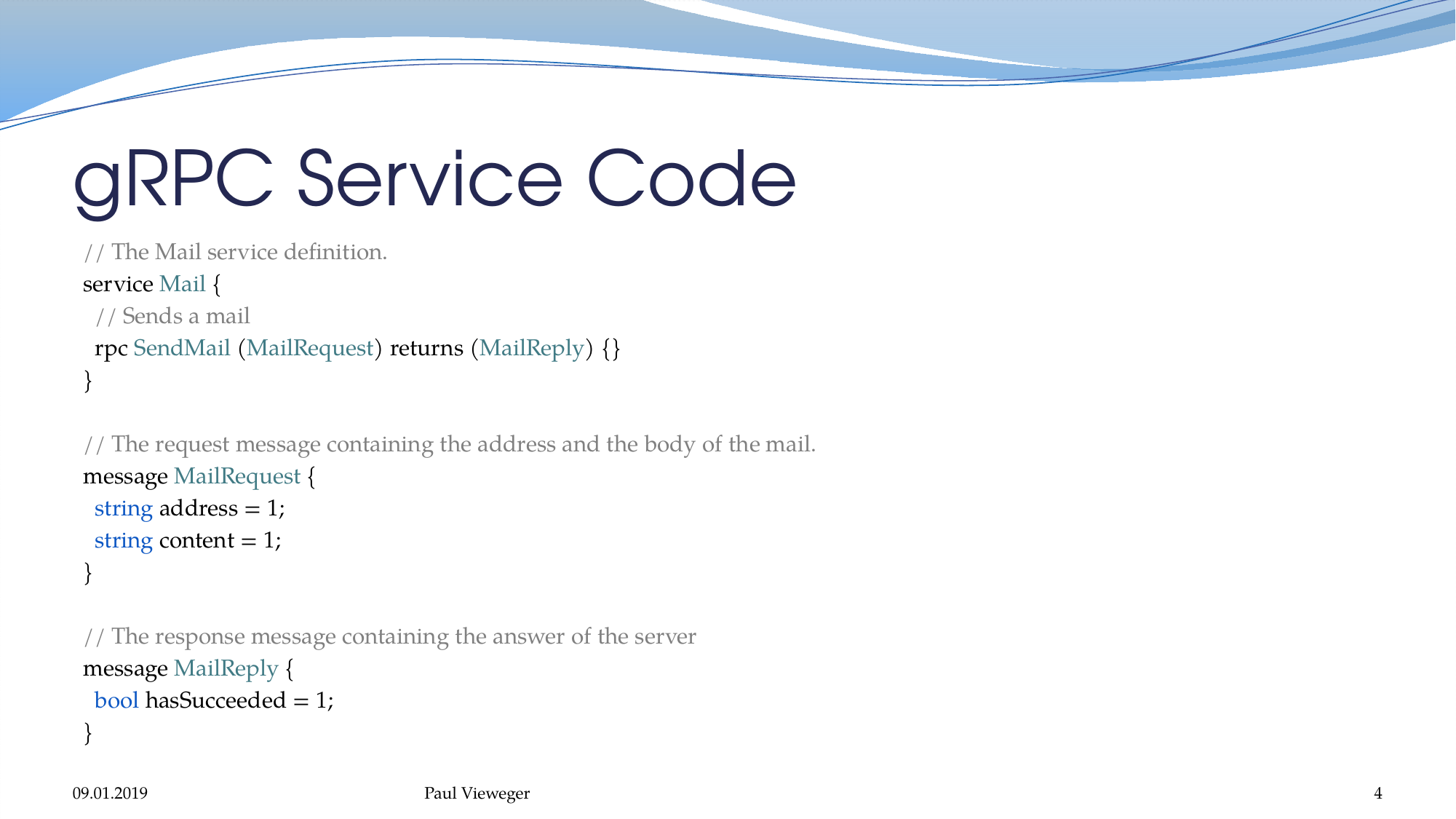

# gRPC Service Code
// The Mail service definition.
service Mail {
  // Sends a mail
  rpc SendMail (MailRequest) returns (MailReply) {}
}

// The request message containing the address and the body of the mail.
message MailRequest {
  string address = 1;
  string content = 1;
}

// The response message containing the answer of the server
message MailReply {
  bool hasSucceeded = 1;
}
09.01.2019
Paul Vieweger
4